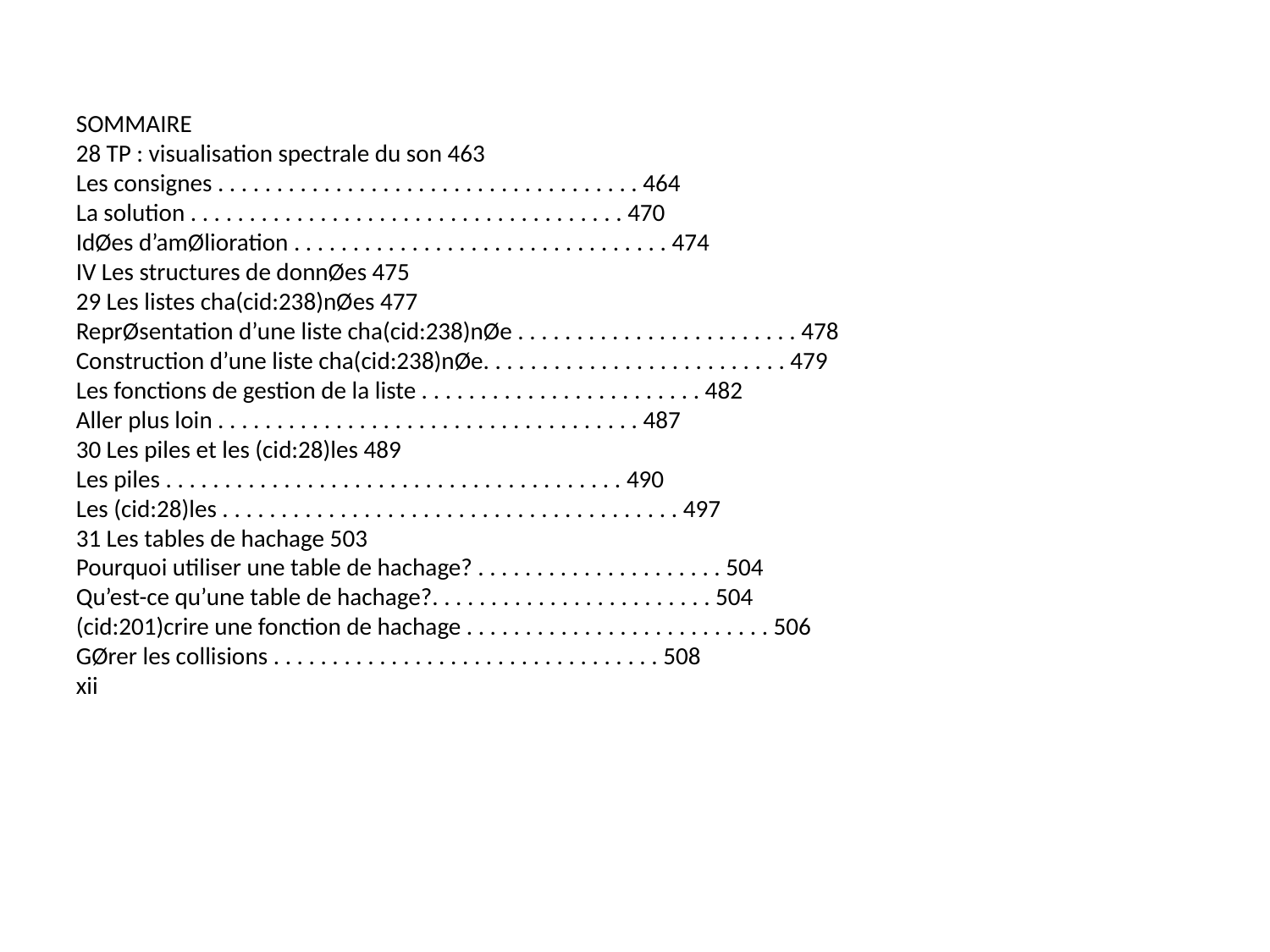

SOMMAIRE
28 TP : visualisation spectrale du son 463
Les consignes . . . . . . . . . . . . . . . . . . . . . . . . . . . . . . . . . . . . 464
La solution . . . . . . . . . . . . . . . . . . . . . . . . . . . . . . . . . . . . . 470
IdØes d’amØlioration . . . . . . . . . . . . . . . . . . . . . . . . . . . . . . . . 474
IV Les structures de donnØes 475
29 Les listes cha(cid:238)nØes 477
ReprØsentation d’une liste cha(cid:238)nØe . . . . . . . . . . . . . . . . . . . . . . . . 478
Construction d’une liste cha(cid:238)nØe. . . . . . . . . . . . . . . . . . . . . . . . . . 479
Les fonctions de gestion de la liste . . . . . . . . . . . . . . . . . . . . . . . . 482
Aller plus loin . . . . . . . . . . . . . . . . . . . . . . . . . . . . . . . . . . . . 487
30 Les piles et les (cid:28)les 489
Les piles . . . . . . . . . . . . . . . . . . . . . . . . . . . . . . . . . . . . . . . 490
Les (cid:28)les . . . . . . . . . . . . . . . . . . . . . . . . . . . . . . . . . . . . . . . 497
31 Les tables de hachage 503
Pourquoi utiliser une table de hachage? . . . . . . . . . . . . . . . . . . . . . 504
Qu’est-ce qu’une table de hachage?. . . . . . . . . . . . . . . . . . . . . . . . 504
(cid:201)crire une fonction de hachage . . . . . . . . . . . . . . . . . . . . . . . . . . 506
GØrer les collisions . . . . . . . . . . . . . . . . . . . . . . . . . . . . . . . . . 508
xii